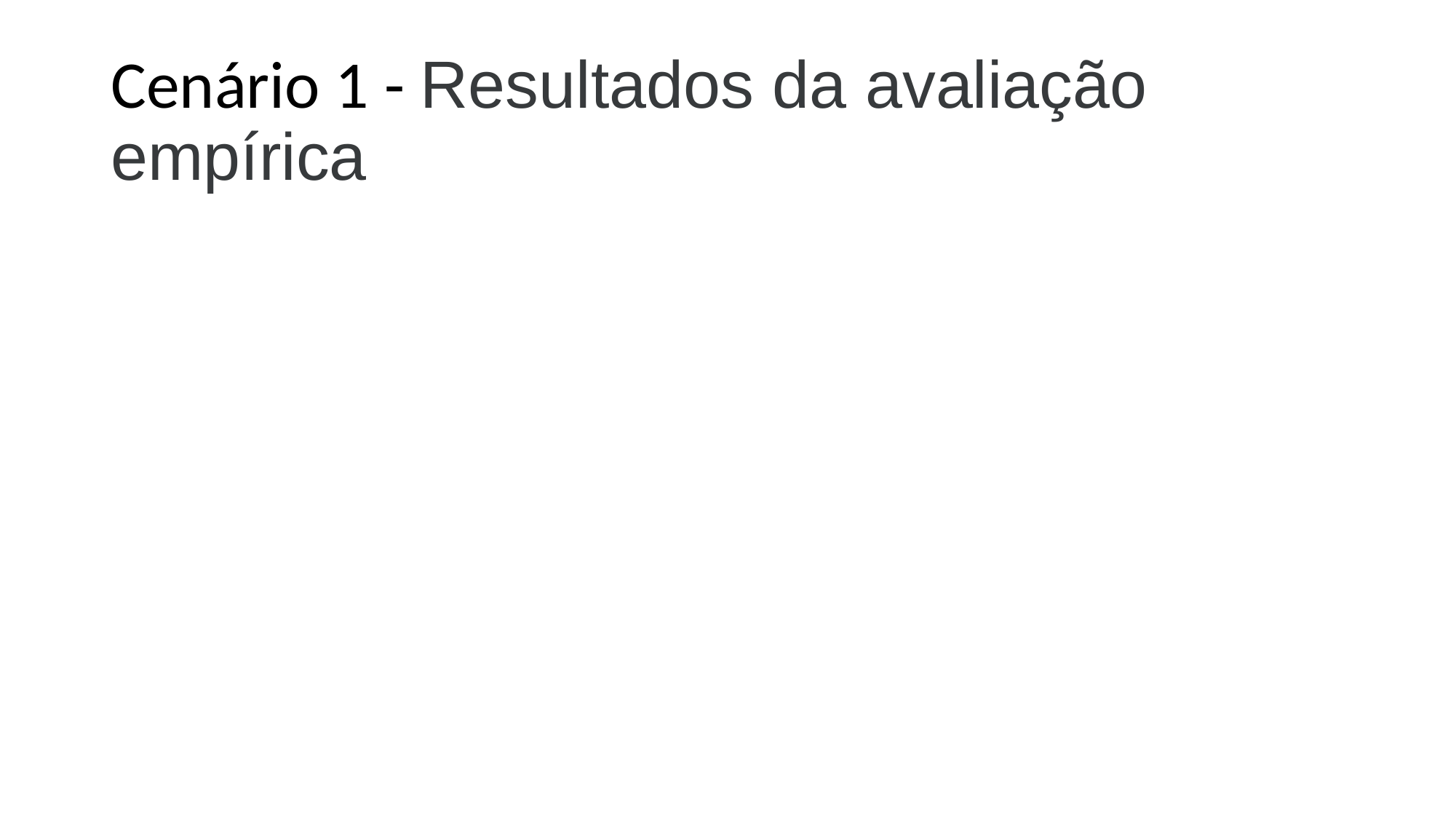

# Cenário 1 - Resultados da avaliação empírica